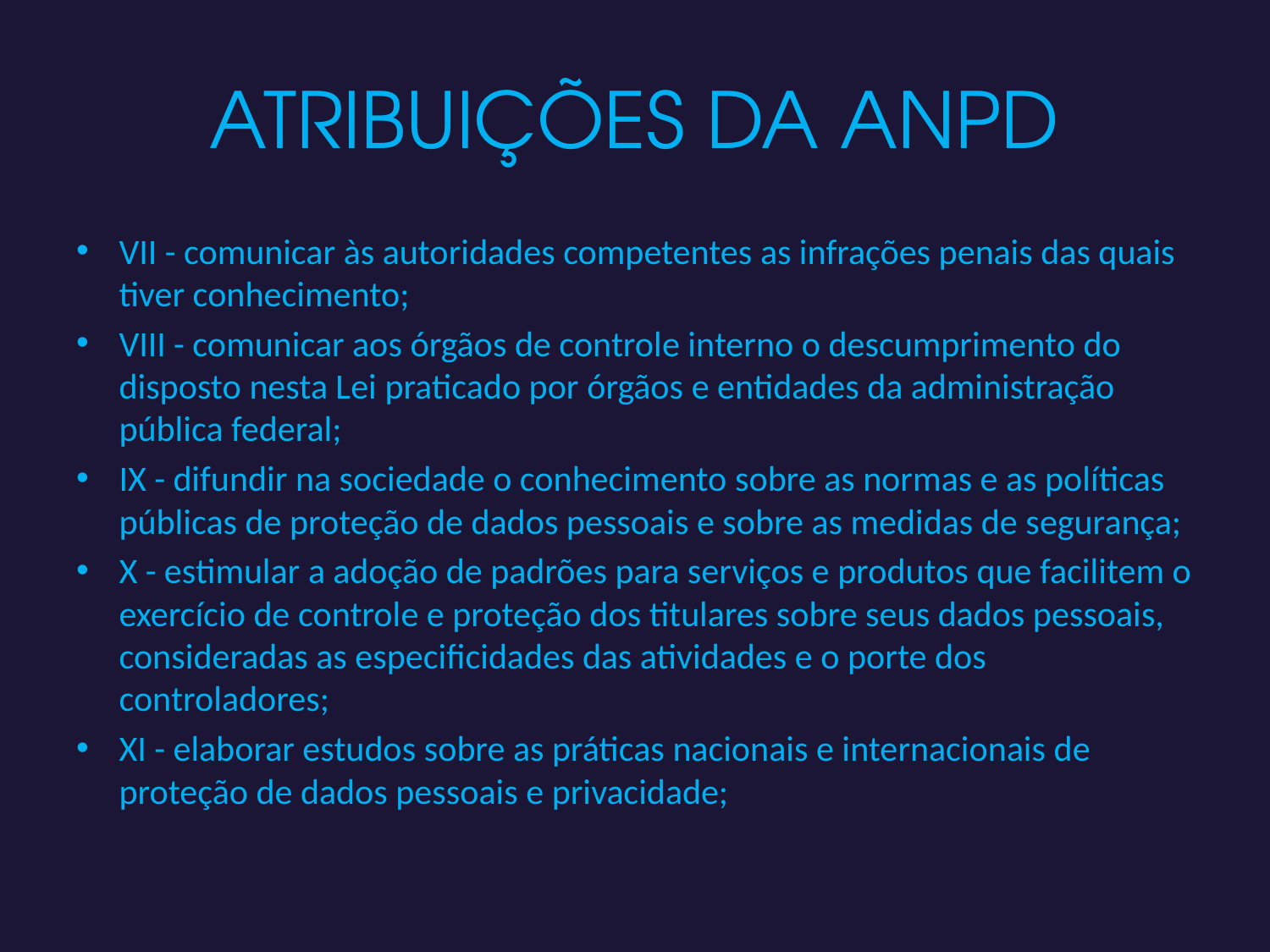

# ATRIBUIÇÕES DA ANPD
VII - comunicar às autoridades competentes as infrações penais das quais tiver conhecimento;
VIII - comunicar aos órgãos de controle interno o descumprimento do disposto nesta Lei praticado por órgãos e entidades da administração pública federal;
IX - difundir na sociedade o conhecimento sobre as normas e as políticas públicas de proteção de dados pessoais e sobre as medidas de segurança;
X - estimular a adoção de padrões para serviços e produtos que facilitem o exercício de controle e proteção dos titulares sobre seus dados pessoais, consideradas as especificidades das atividades e o porte dos controladores;
XI - elaborar estudos sobre as práticas nacionais e internacionais de proteção de dados pessoais e privacidade;